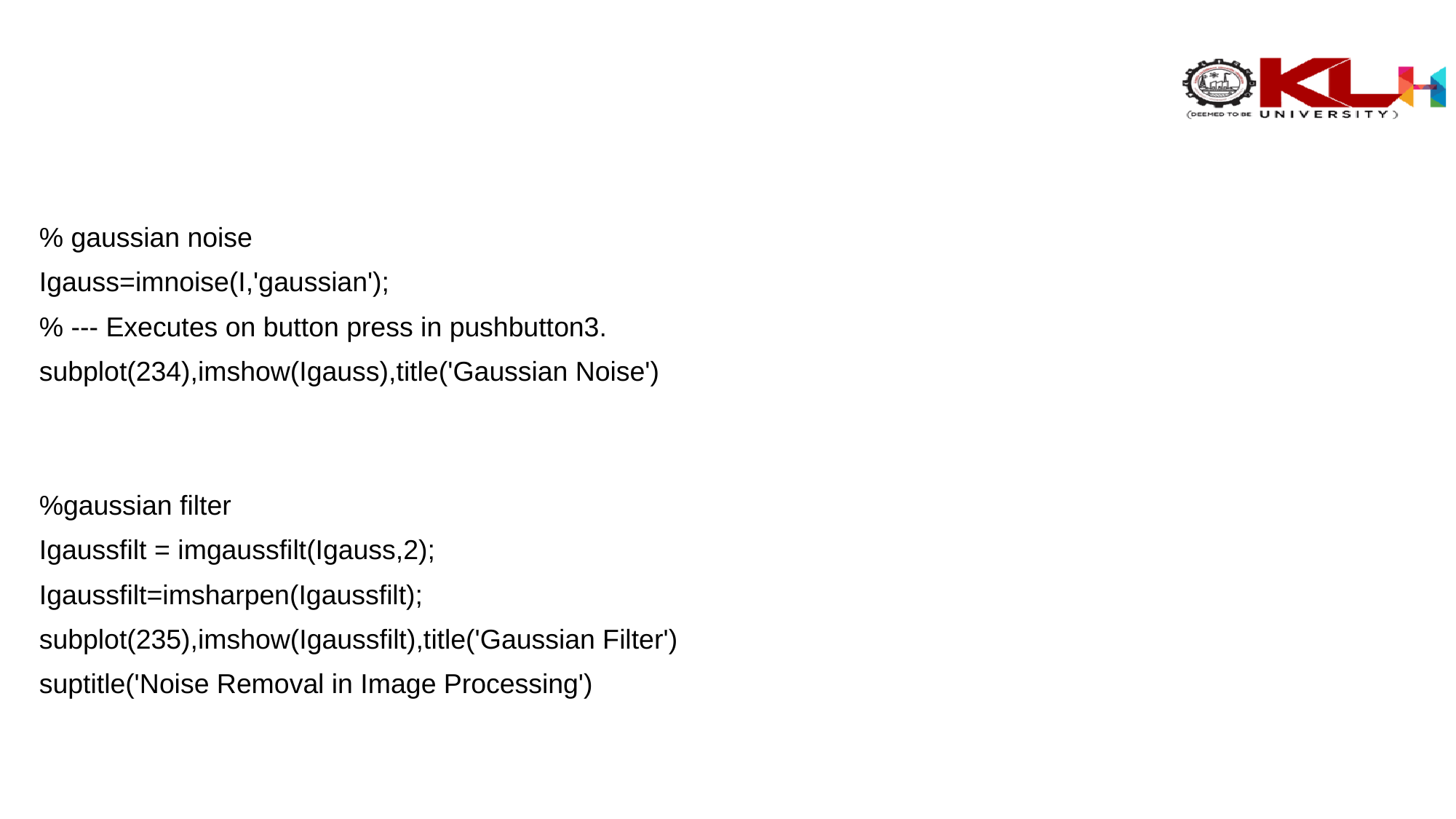

#
% gaussian noise
Igauss=imnoise(I,'gaussian');
% --- Executes on button press in pushbutton3.
subplot(234),imshow(Igauss),title('Gaussian Noise')

%gaussian filter
Igaussfilt = imgaussfilt(Igauss,2);
Igaussfilt=imsharpen(Igaussfilt);
subplot(235),imshow(Igaussfilt),title('Gaussian Filter')
suptitle('Noise Removal in Image Processing')